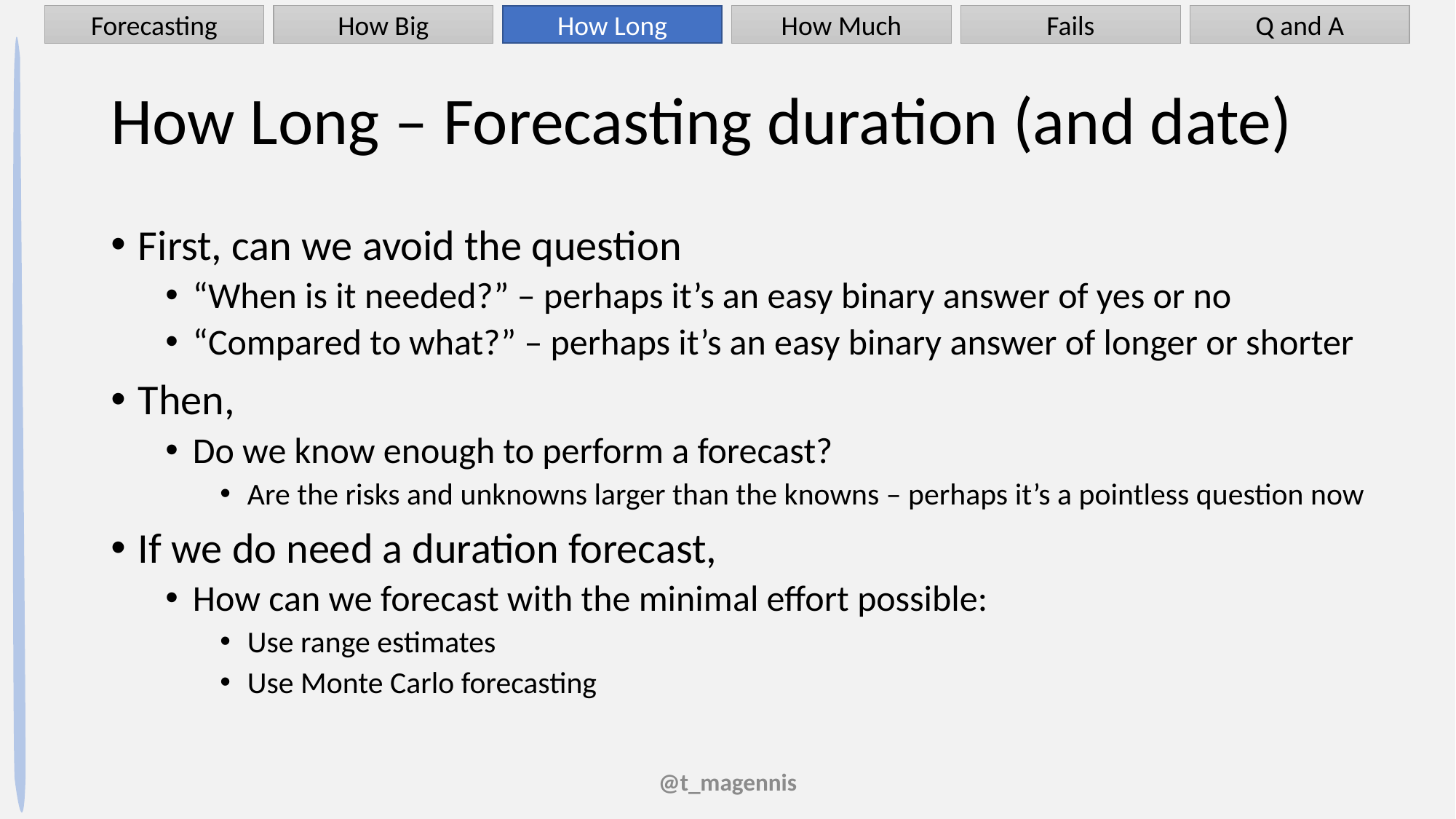

Forecasting
How Big
How Long
How Much
Fails
Q and A
# How Long – Forecasting duration (and date)
First, can we avoid the question
“When is it needed?” – perhaps it’s an easy binary answer of yes or no
“Compared to what?” – perhaps it’s an easy binary answer of longer or shorter
Then,
Do we know enough to perform a forecast?
Are the risks and unknowns larger than the knowns – perhaps it’s a pointless question now
If we do need a duration forecast,
How can we forecast with the minimal effort possible:
Use range estimates
Use Monte Carlo forecasting
@t_magennis